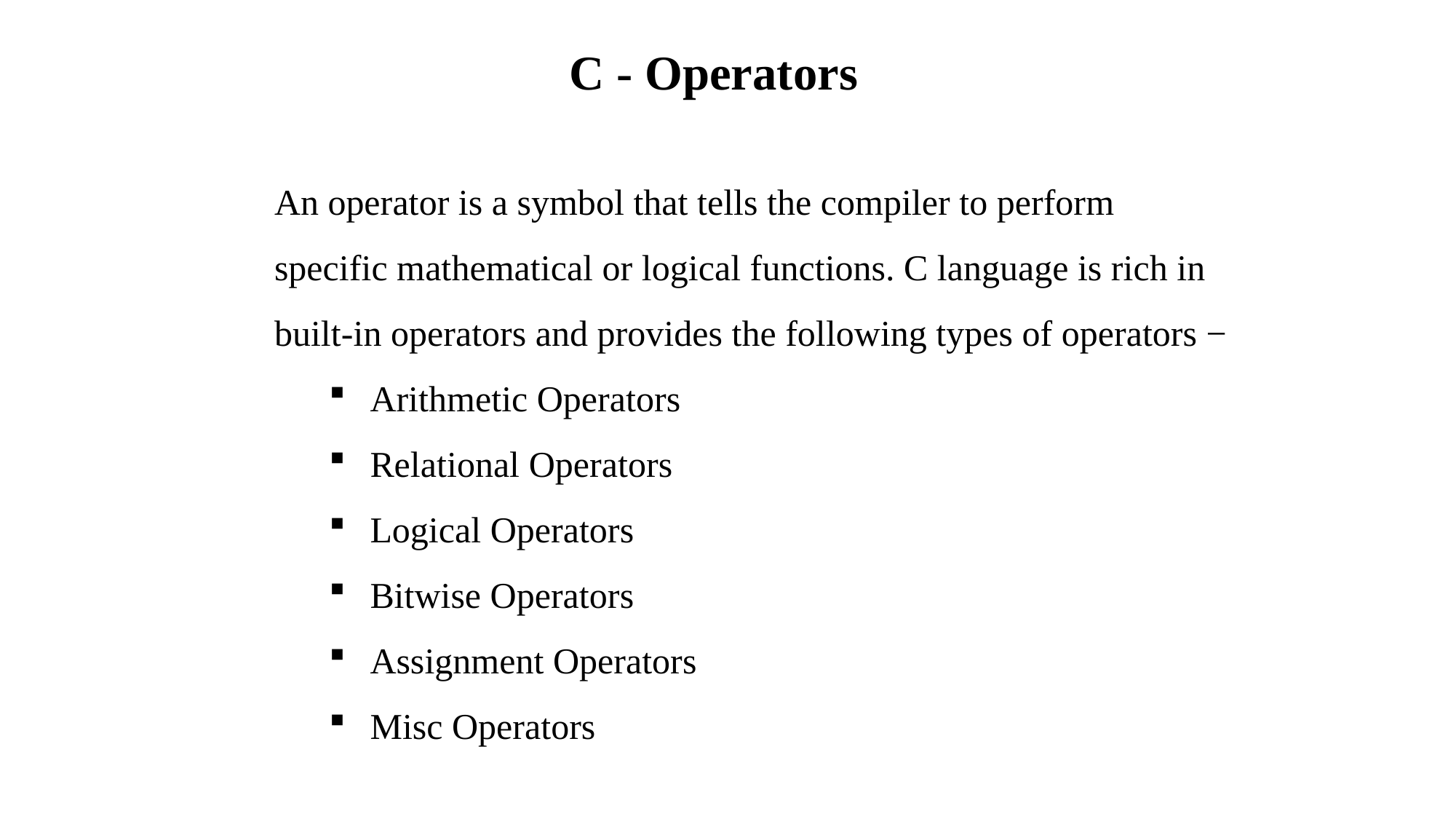

C - Operators

An operator is a symbol that tells the compiler to perform specific mathematical or logical functions. C language is rich in built-in operators and provides the following types of operators −
Arithmetic Operators
Relational Operators
Logical Operators
Bitwise Operators
Assignment Operators
Misc Operators